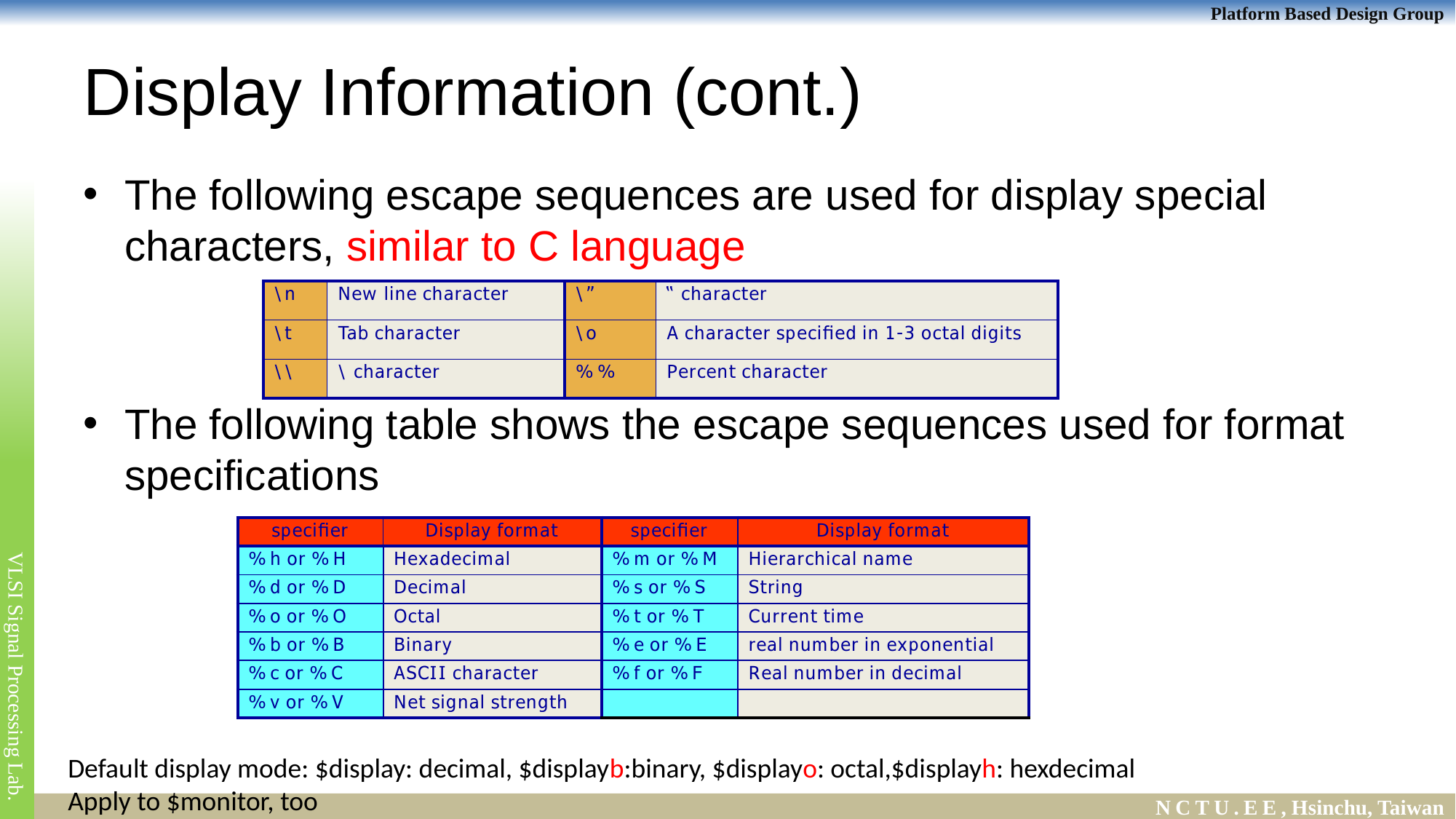

# Display Information (cont.)
The following escape sequences are used for display special characters, similar to C language

The following table shows the escape sequences used for format specifications
| \n | New line character | \” | “ character |
| --- | --- | --- | --- |
| \t | Tab character | \o | A character specified in 1-3 octal digits |
| \\ | \ character | %% | Percent character |
| specifier | Display format | specifier | Display format |
| --- | --- | --- | --- |
| %h or %H | Hexadecimal | %m or %M | Hierarchical name |
| %d or %D | Decimal | %s or %S | String |
| %o or %O | Octal | %t or %T | Current time |
| %b or %B | Binary | %e or %E | real number in exponential |
| %c or %C | ASCII character | %f or %F | Real number in decimal |
| %v or %V | Net signal strength |  |  |
Default display mode: $display: decimal, $displayb:binary, $displayo: octal,$displayh: hexdecimal
Apply to $monitor, too